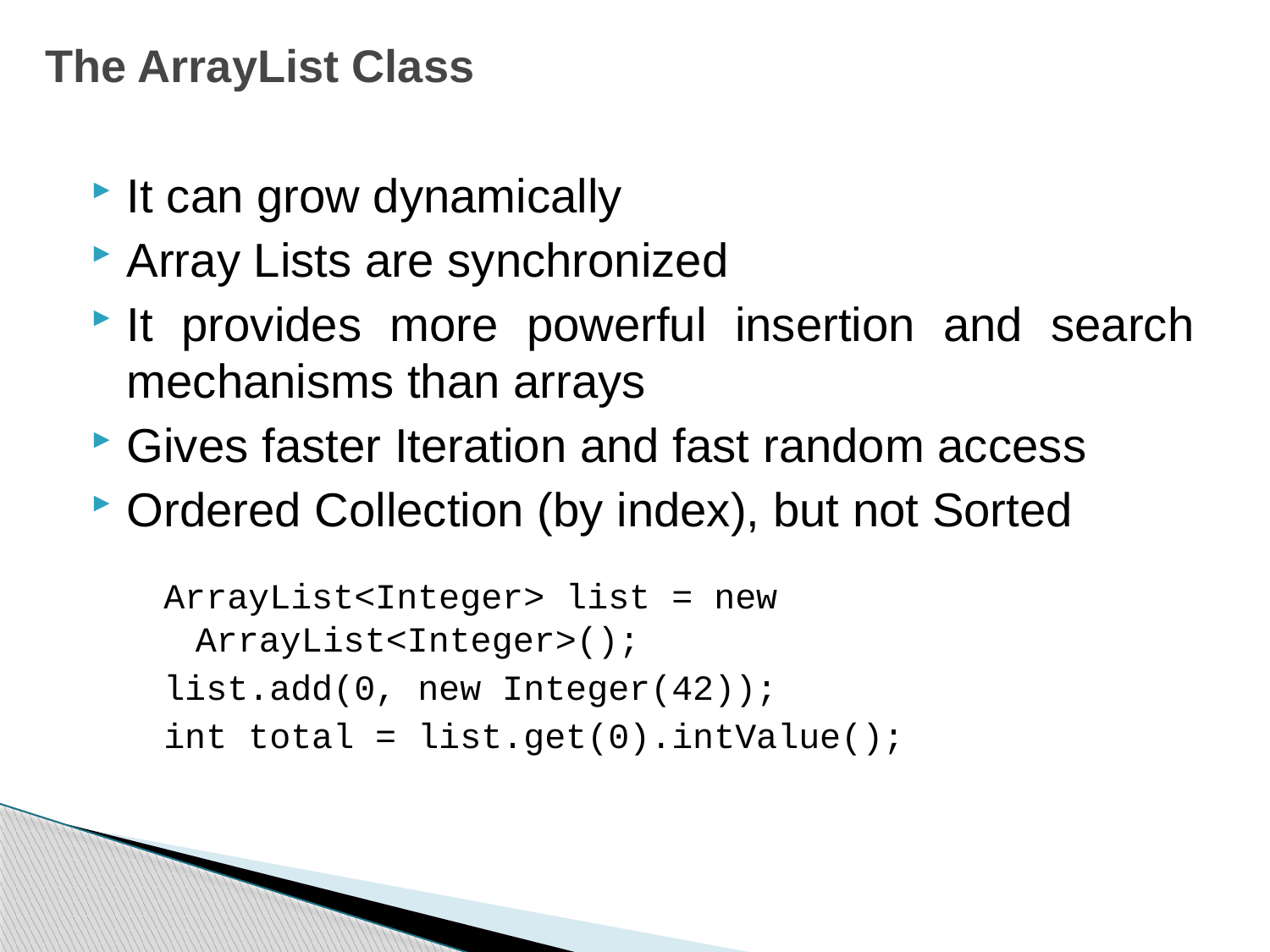

# The ArrayList Class
It can grow dynamically
Array Lists are synchronized
It provides more powerful insertion and search mechanisms than arrays
Gives faster Iteration and fast random access
Ordered Collection (by index), but not Sorted

ArrayList<Integer> list = new ArrayList<Integer>();
list.add(0, new Integer(42));
int total = list.get(0).intValue();